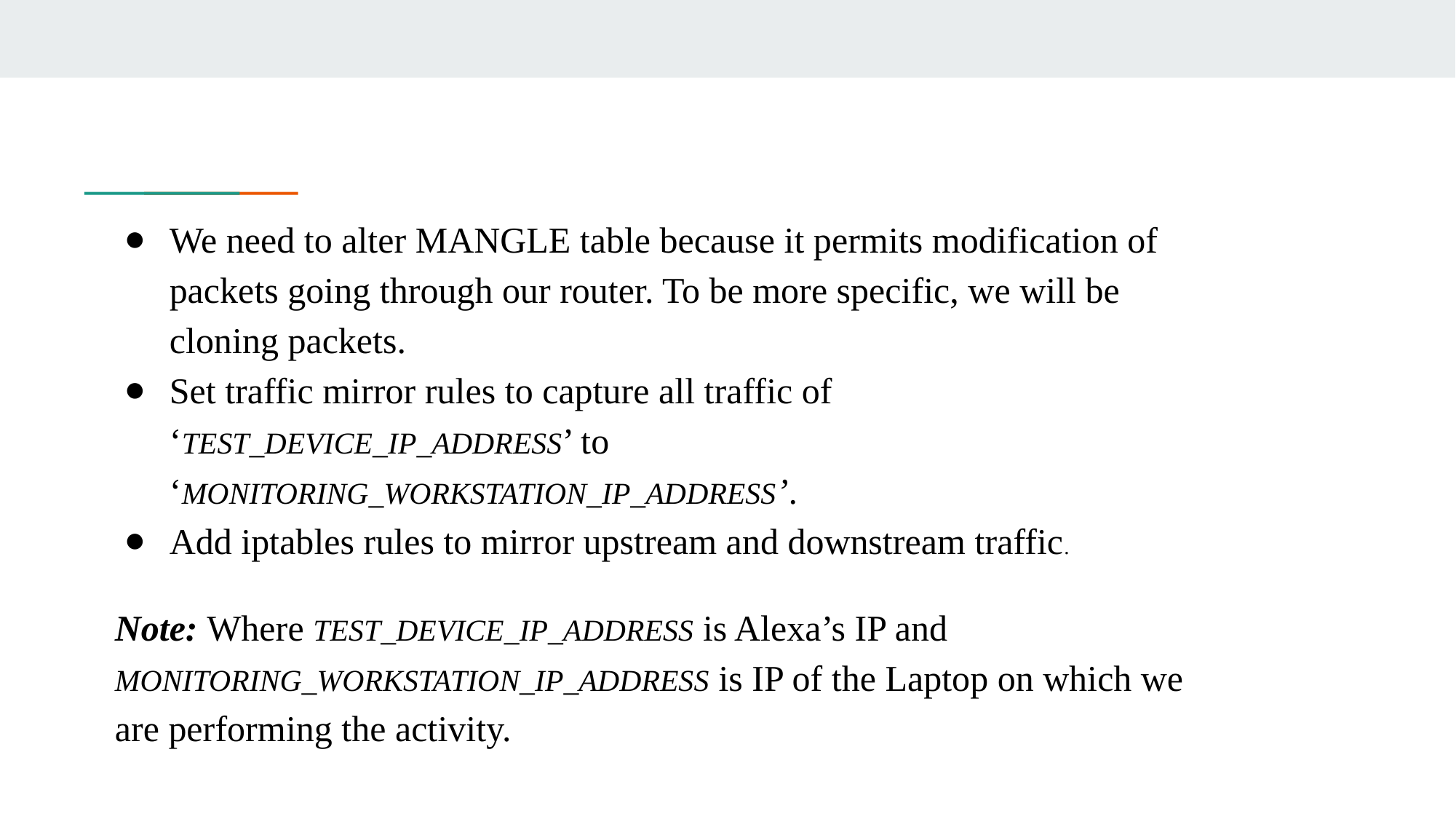

#
We need to alter MANGLE table because it permits modification of packets going through our router. To be more specific, we will be cloning packets.
Set traffic mirror rules to capture all traffic of ‘TEST_DEVICE_IP_ADDRESS’ to ‘MONITORING_WORKSTATION_IP_ADDRESS’.
Add iptables rules to mirror upstream and downstream traffic.
Note: Where TEST_DEVICE_IP_ADDRESS is Alexa’s IP and MONITORING_WORKSTATION_IP_ADDRESS is IP of the Laptop on which we are performing the activity.